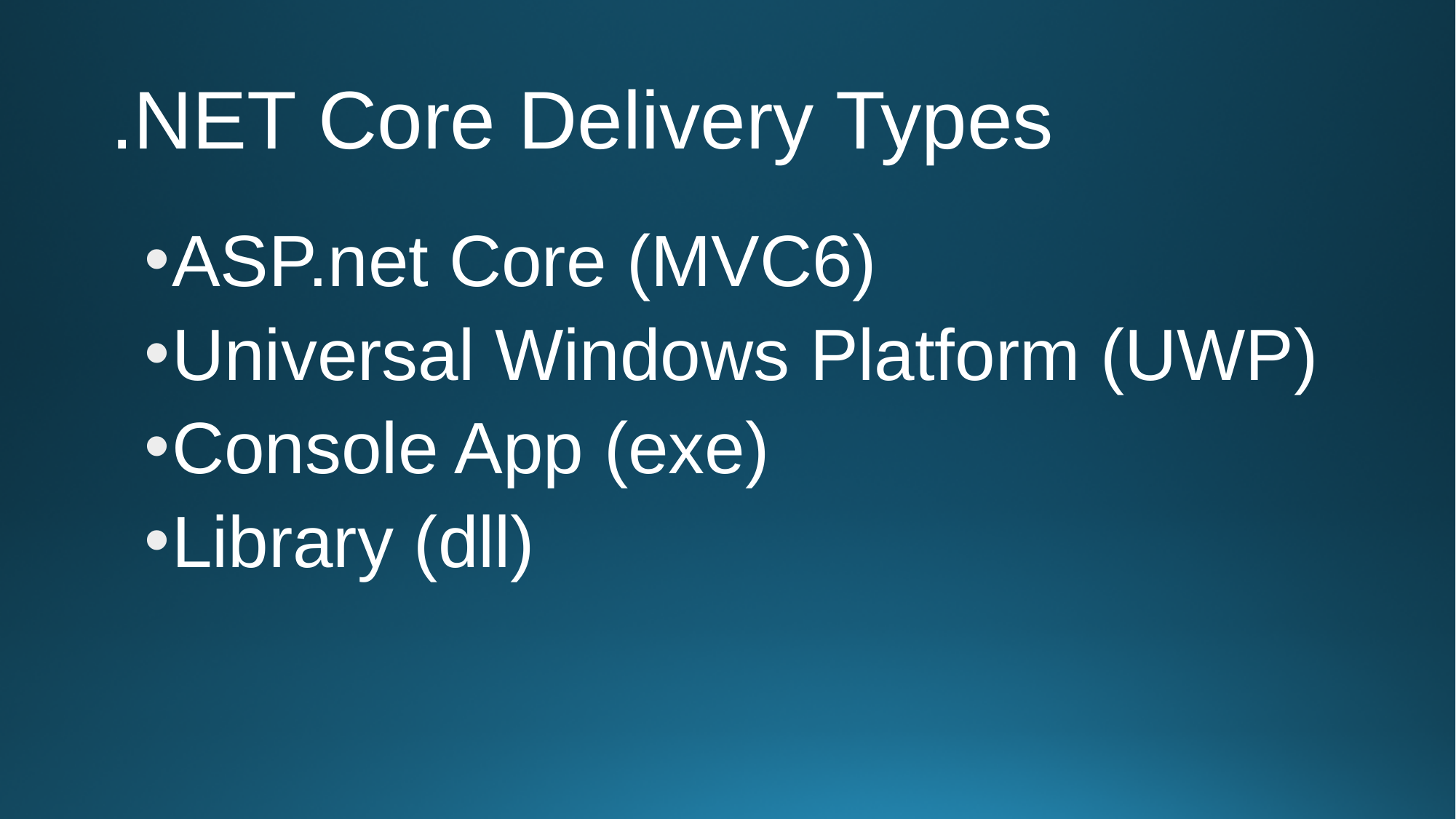

# .NET Core Delivery Types
ASP.net Core (MVC6)
Universal Windows Platform (UWP)
Console App (exe)
Library (dll)